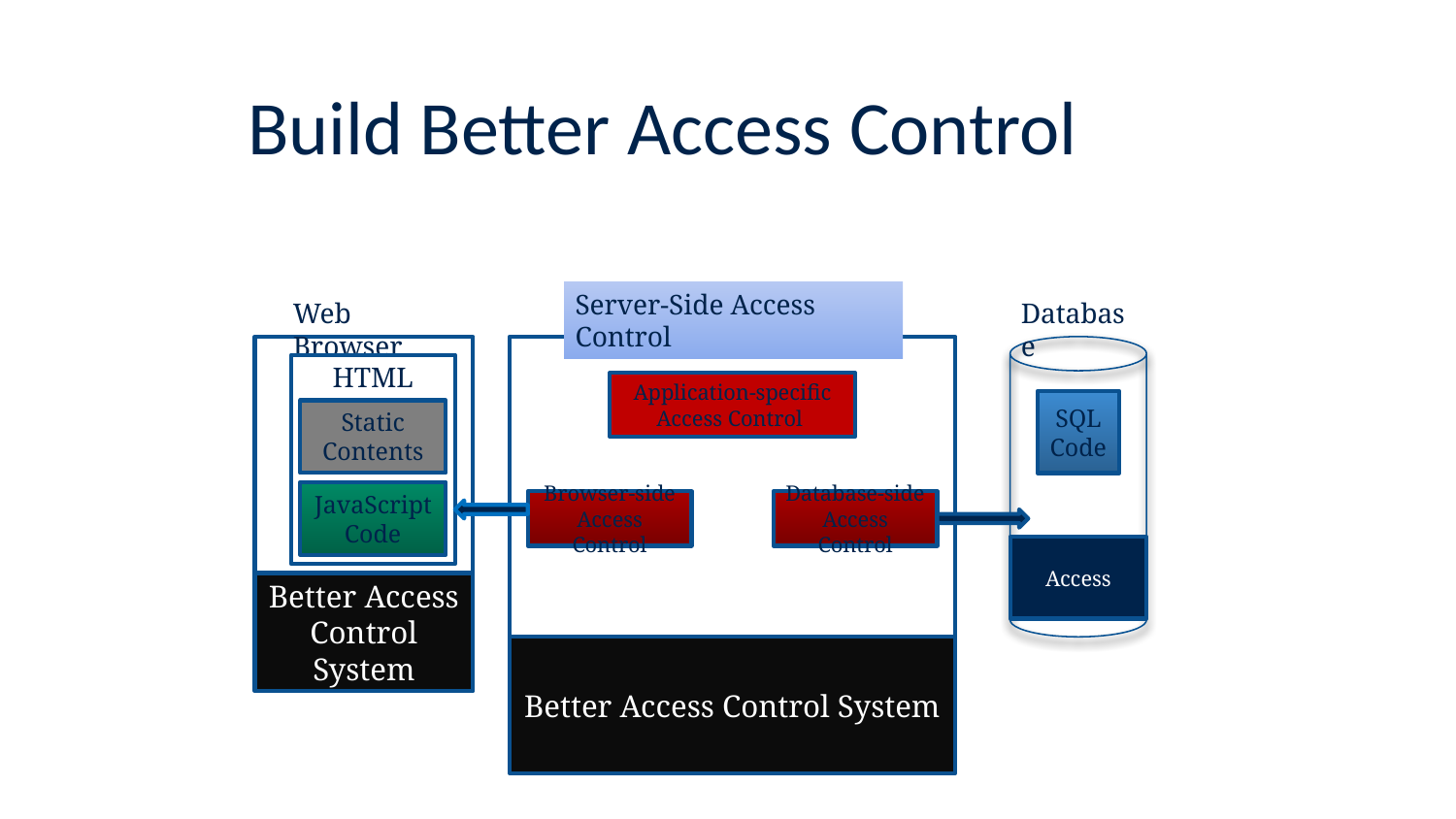

# Build Better Access Control
Server-Side Access Control
Web Browser
Database

HTML Page

Static Contents
JavaScript Code
Application-specific
Access Control
SQL
Code
Browser-side Access Control
Database-side
Access Control

Better Access Control
Better Access Control System
Better Access Control System